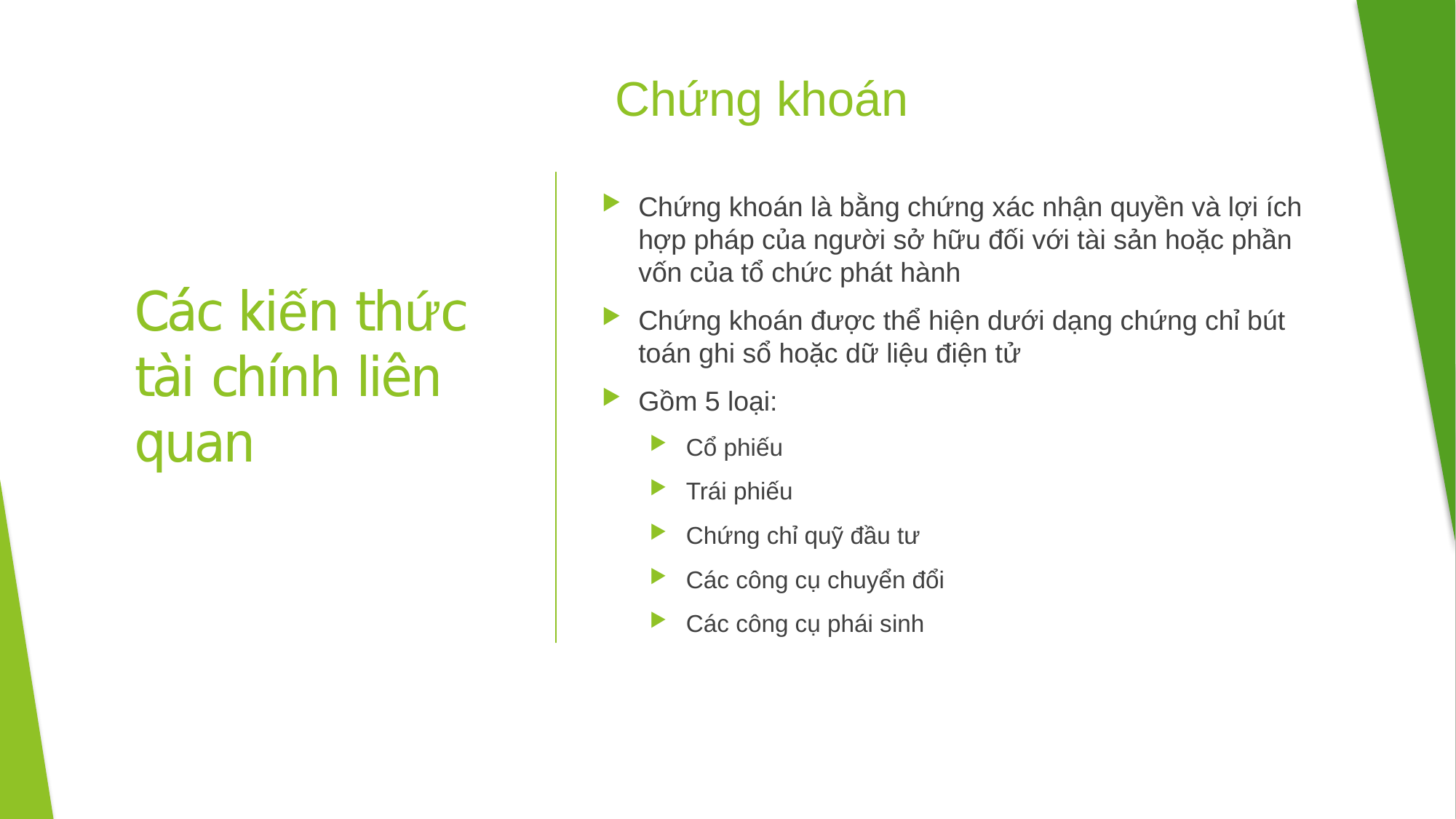

Chứng khoán
# Các kiến thức tài chính liên quan
Chứng khoán là bằng chứng xác nhận quyền và lợi ích hợp pháp của người sở hữu đối với tài sản hoặc phần vốn của tổ chức phát hành
Chứng khoán được thể hiện dưới dạng chứng chỉ bút toán ghi sổ hoặc dữ liệu điện tử
Gồm 5 loại:
Cổ phiếu
Trái phiếu
Chứng chỉ quỹ đầu tư
Các công cụ chuyển đổi
Các công cụ phái sinh